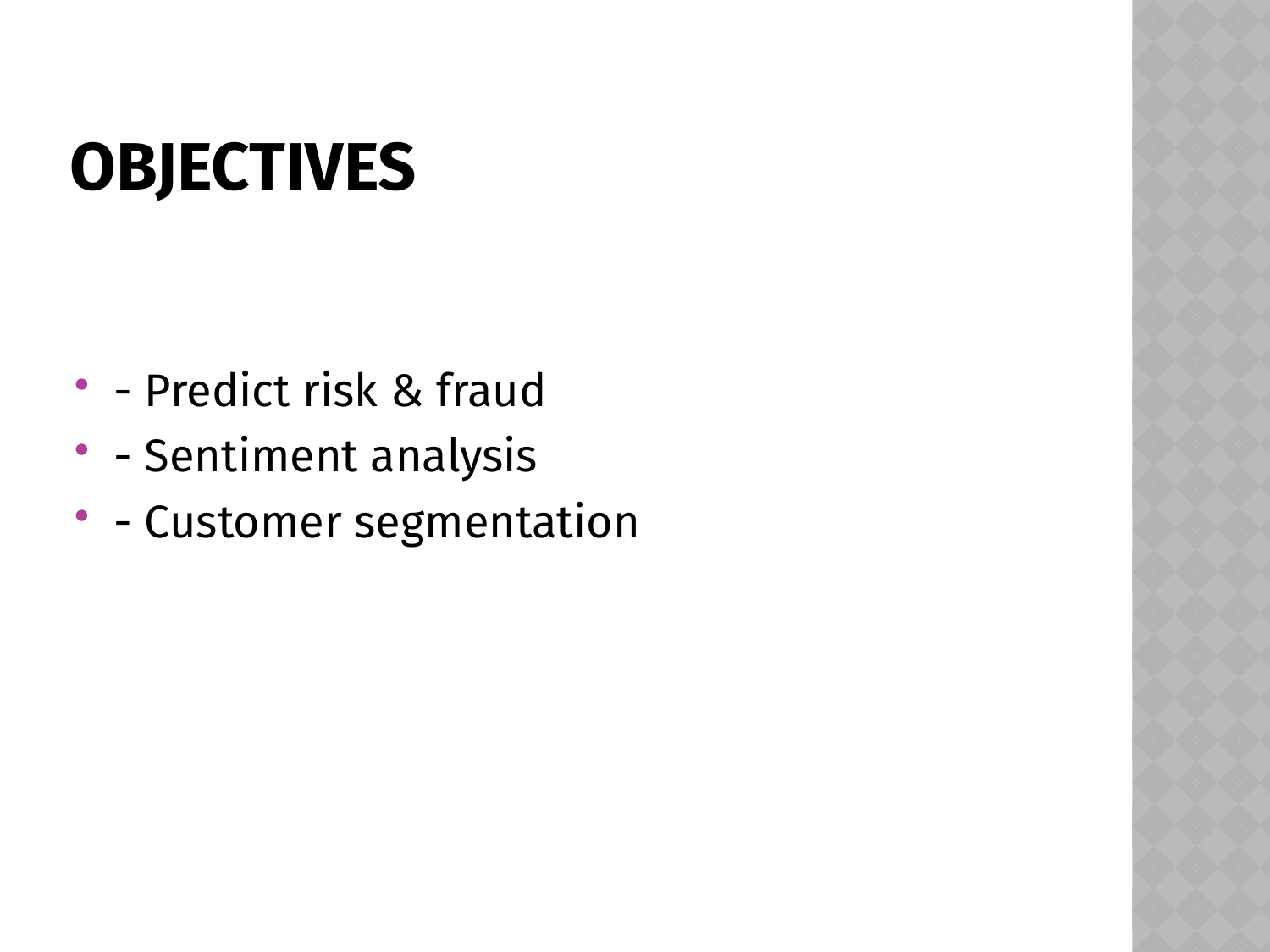

# OBJECTIVES

- Predict risk & fraud
- Sentiment analysis
- Customer segmentation